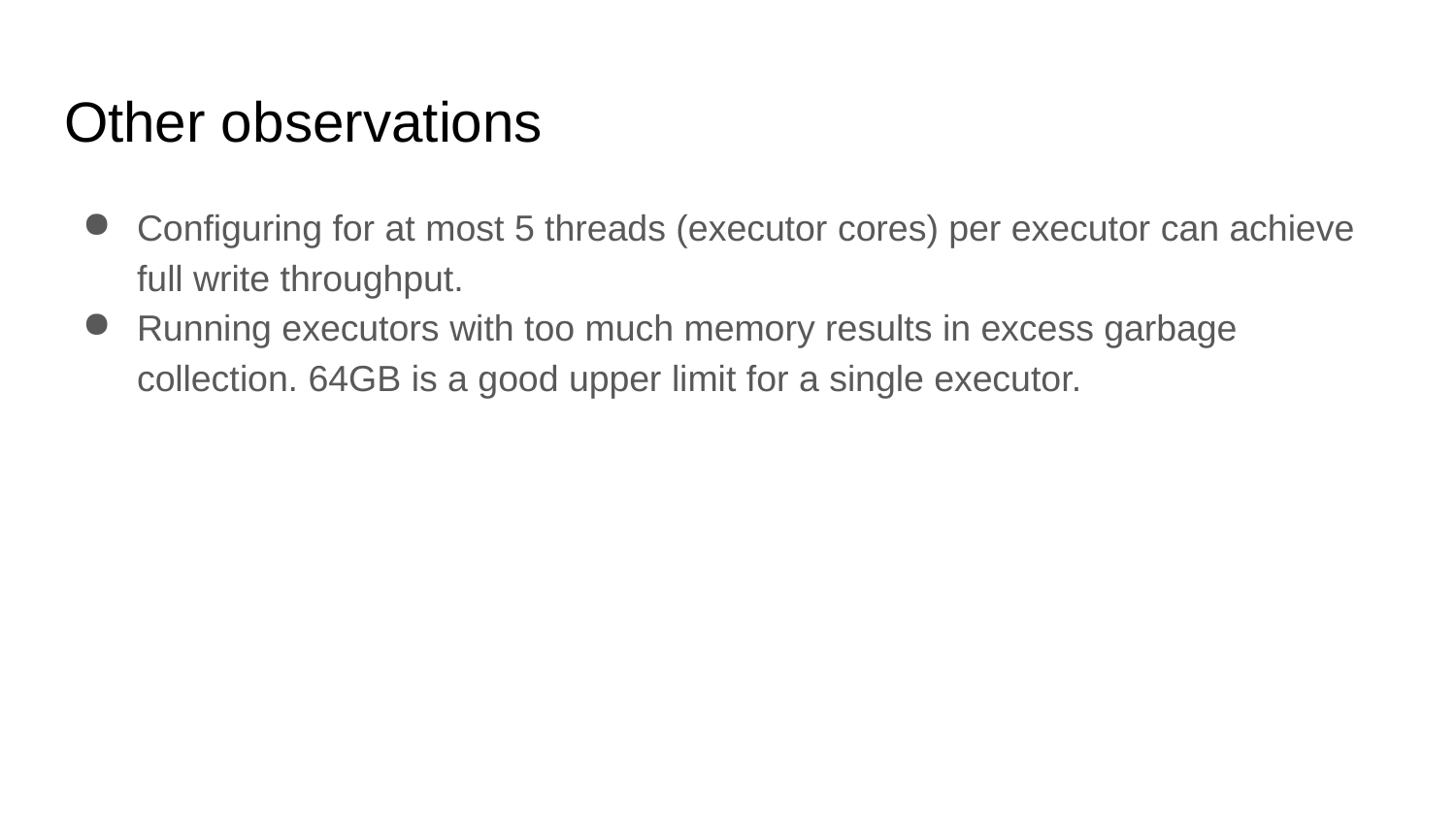

# Other observations
Configuring for at most 5 threads (executor cores) per executor can achieve full write throughput.
Running executors with too much memory results in excess garbage collection. 64GB is a good upper limit for a single executor.